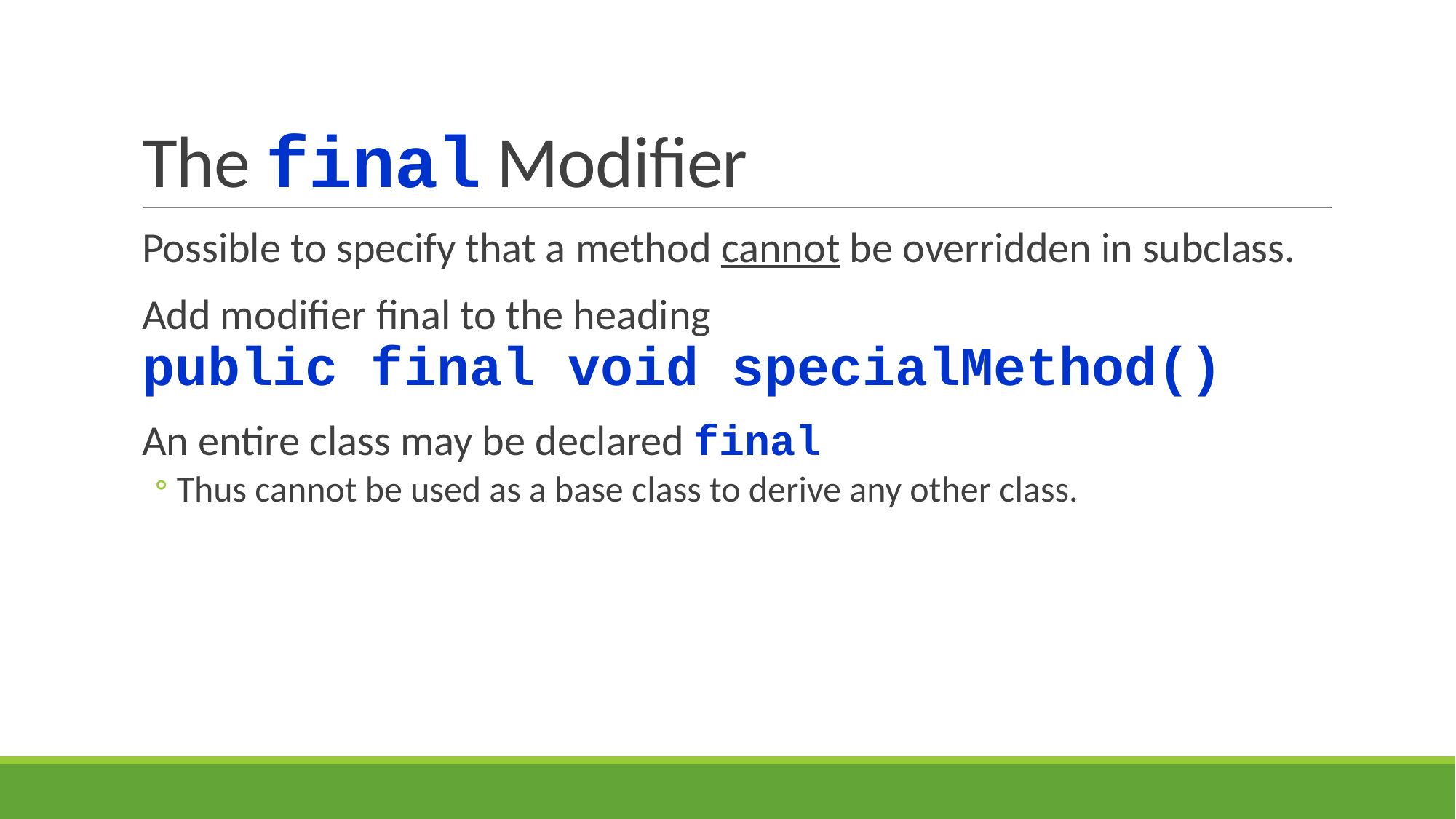

# The final Modifier
Possible to specify that a method cannot be overridden in subclass.
Add modifier final to the heading
public final void specialMethod()
An entire class may be declared final
Thus cannot be used as a base class to derive any other class.